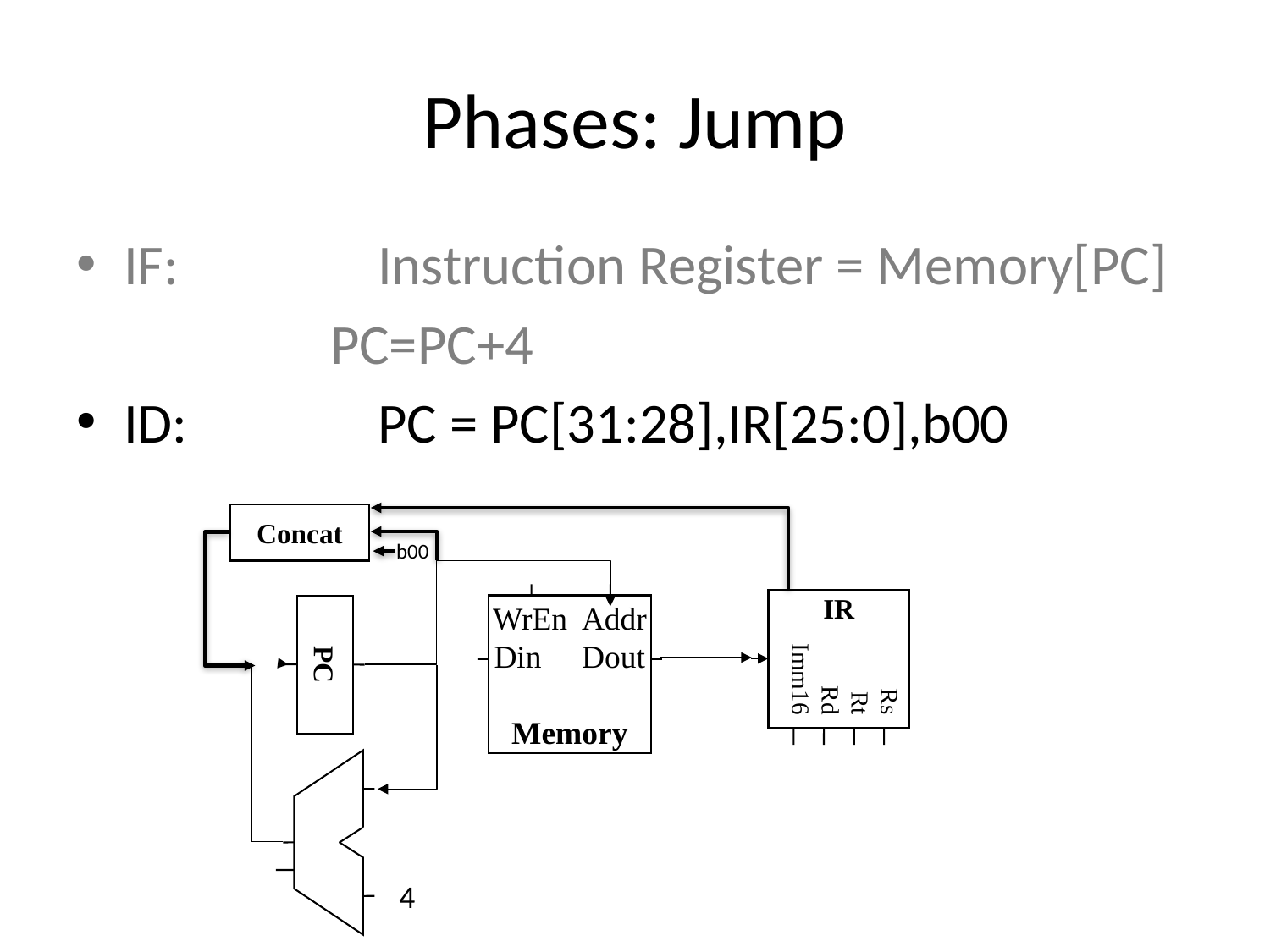

# Phases: Jump
IF: 		Instruction Register = Memory[PC]
		PC=PC+4
ID: 		PC = PC[31:28],IR[25:0],b00
Concat

b00

WrEn  Addr
Din     Dout

Memory

IR

Rs
Rt
Rd
Imm16

PC

4